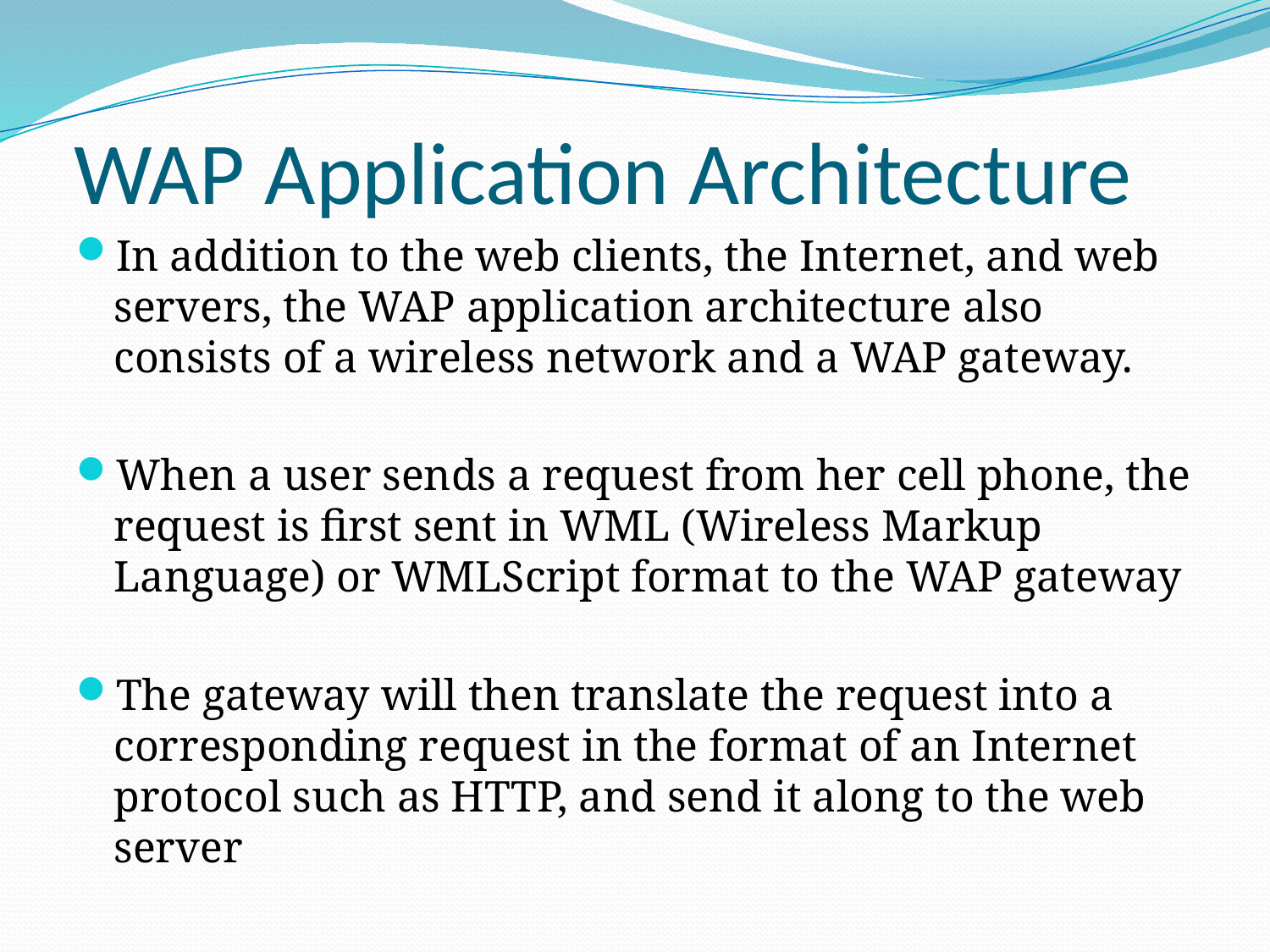

# WAP Application Architecture
In addition to the web clients, the Internet, and web servers, the WAP application architecture also consists of a wireless network and a WAP gateway.

When a user sends a request from her cell phone, the request is first sent in WML (Wireless Markup Language) or WMLScript format to the WAP gateway

The gateway will then translate the request into a corresponding request in the format of an Internet protocol such as HTTP, and send it along to the web server